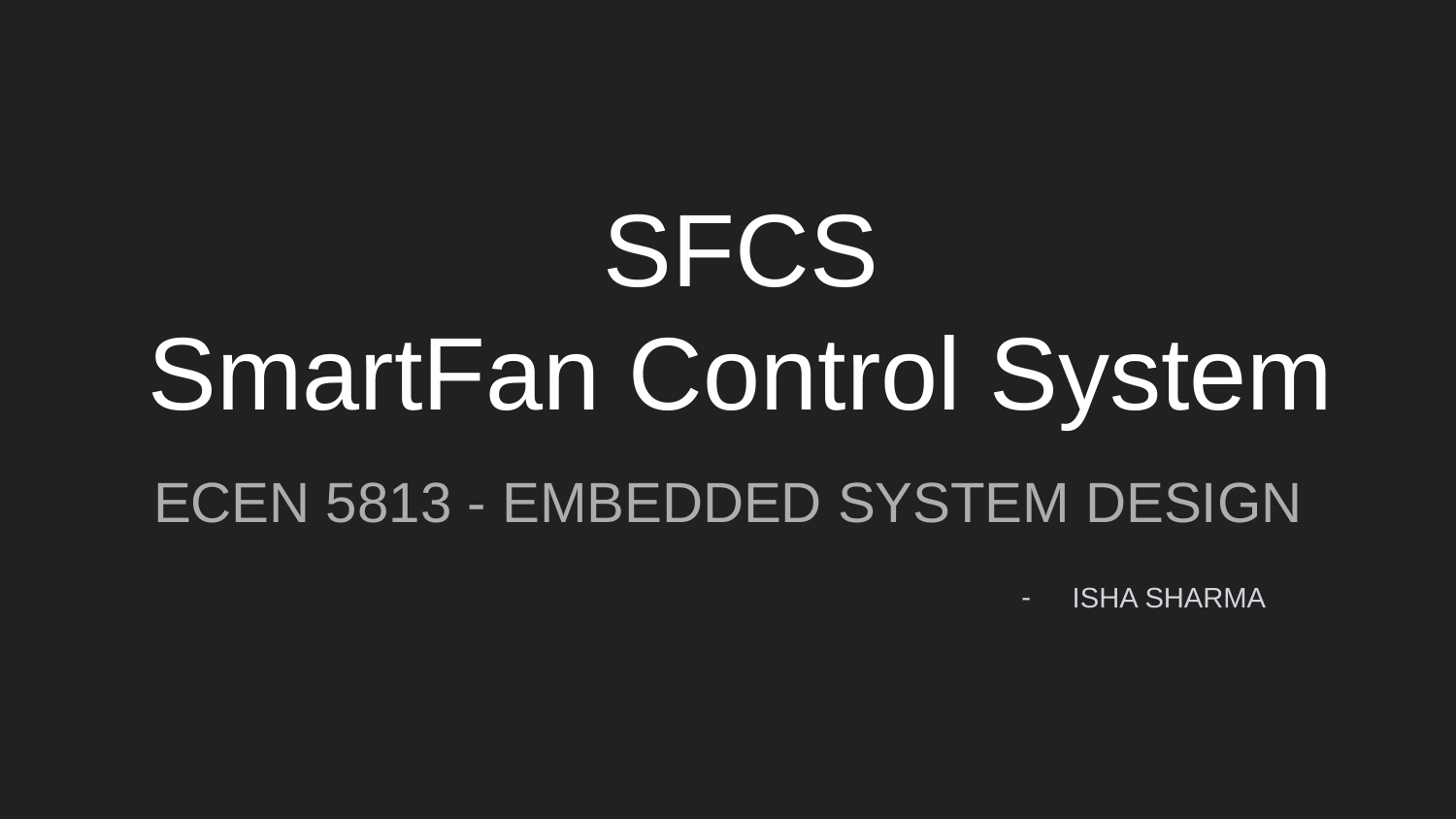

# SFCS
SmartFan Control System
ECEN 5813 - EMBEDDED SYSTEM DESIGN
ISHA SHARMA